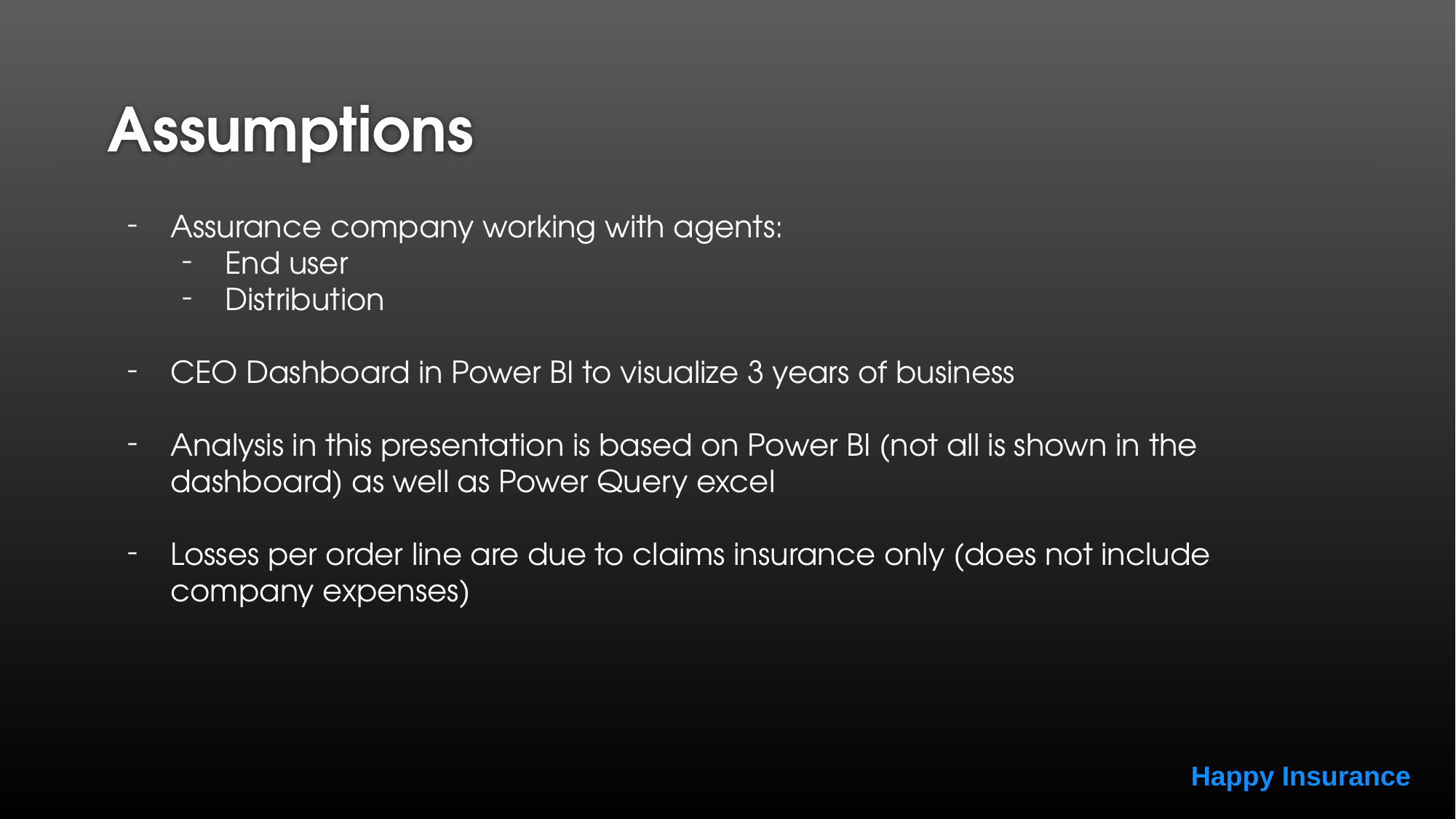

# Assumptions
Assurance company working with agents:
End user
Distribution

CEO Dashboard in Power BI to visualize 3 years of business

Analysis in this presentation is based on Power BI (not all is shown in the dashboard) as well as Power Query excel

Losses per order line are due to claims insurance only (does not include company expenses)